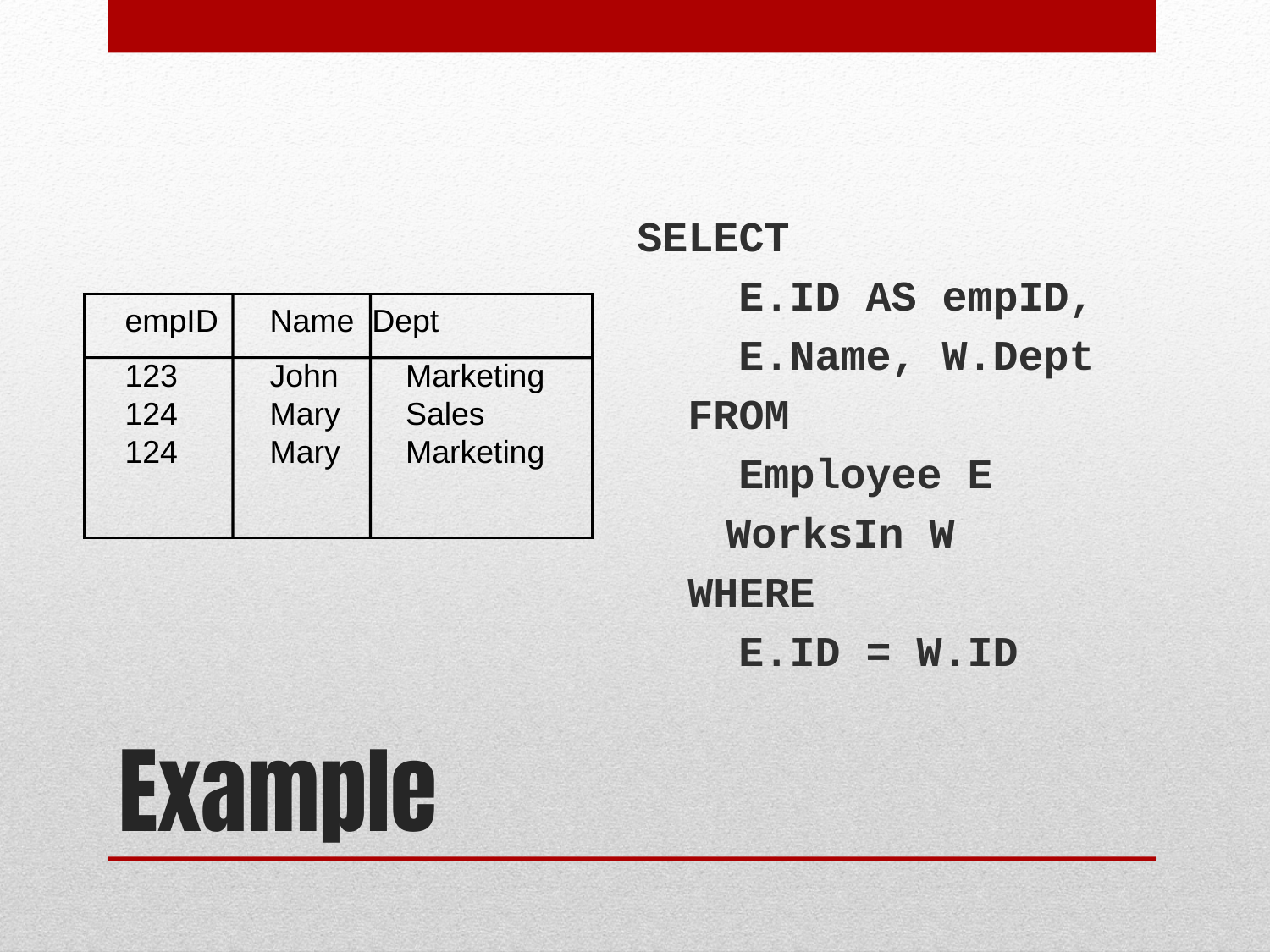

SELECT
    E.ID AS empID,
    E.Name, W.Dept
  FROM
    Employee E
	  WorksIn W
  WHERE
    E.ID = W.ID
empID	  Name  Dept

123	  John	   Marketing
124	  Mary	   Sales
124	  Mary	   Marketing

# Example